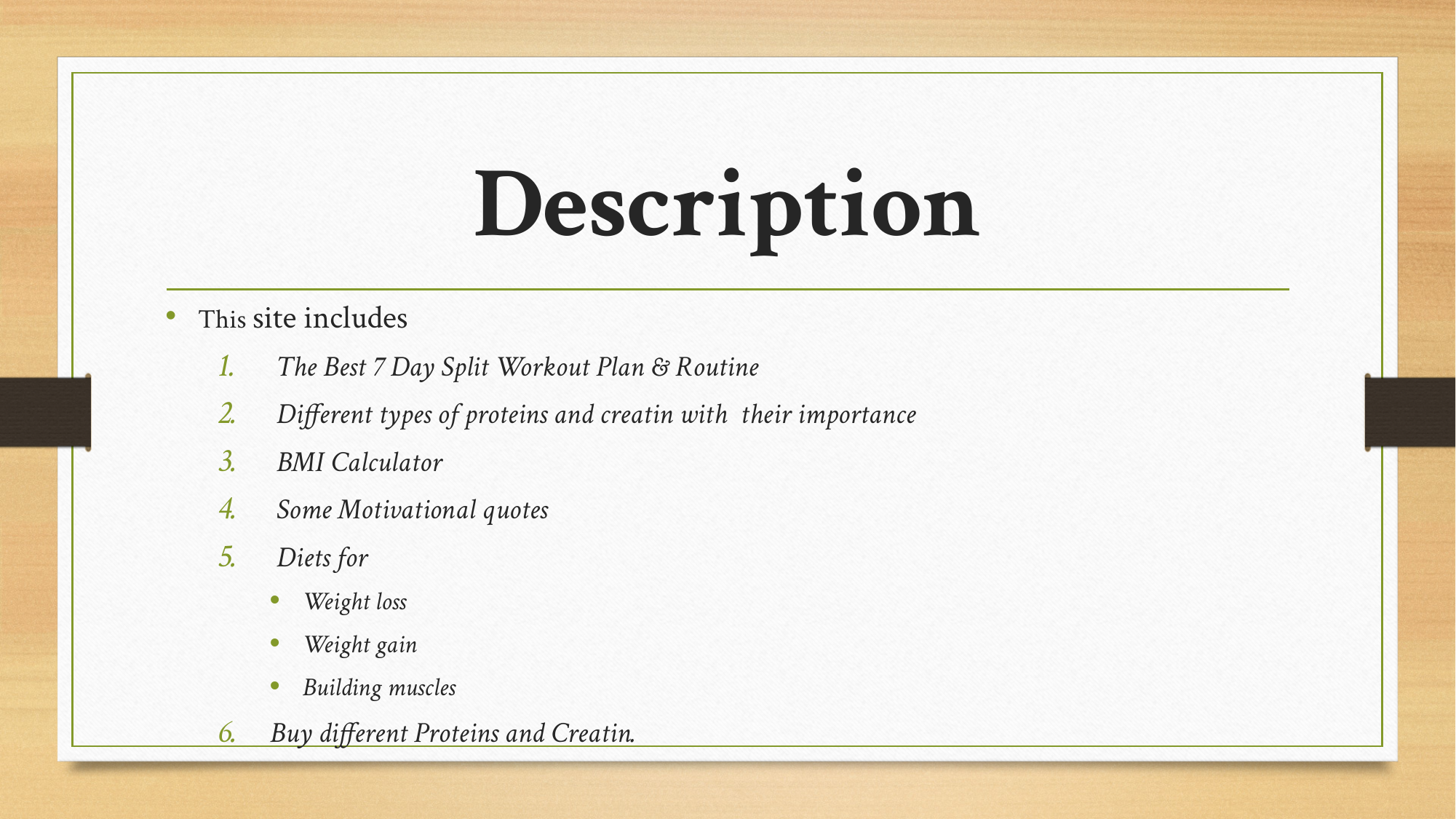

# Description
This site includes
The Best 7 Day Split Workout Plan & Routine
Different types of proteins and creatin with  their importance
BMI Calculator
Some Motivational quotes
Diets for
Weight loss
Weight gain
Building muscles
Buy different Proteins and Creatin.